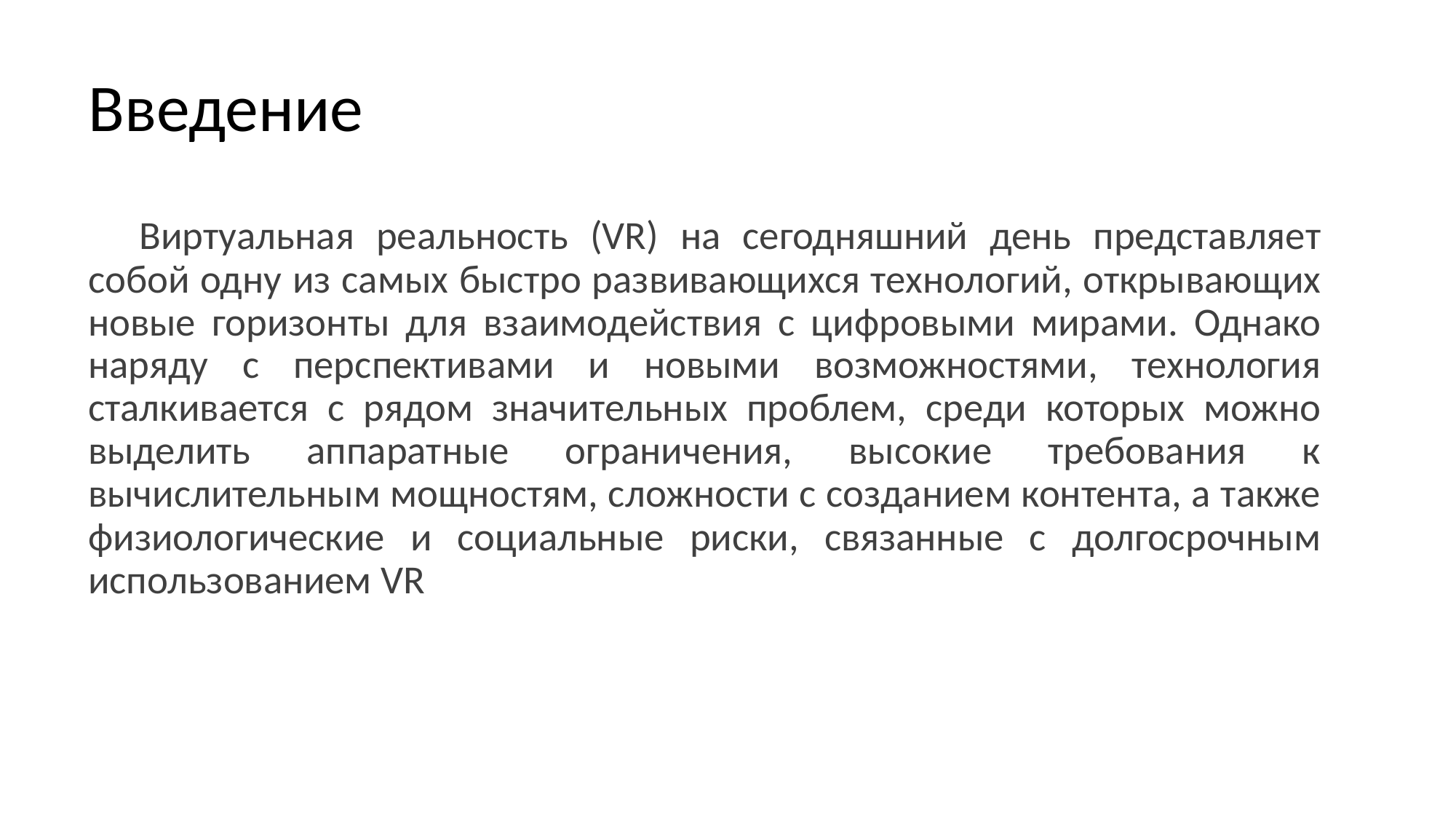

# Введение
Виртуальная реальность (VR) на сегодняшний день представляет собой одну из самых быстро развивающихся технологий, открывающих новые горизонты для взаимодействия с цифровыми мирами. Однако наряду с перспективами и новыми возможностями, технология сталкивается с рядом значительных проблем, среди которых можно выделить аппаратные ограничения, высокие требования к вычислительным мощностям, сложности с созданием контента, а также физиологические и социальные риски, связанные с долгосрочным использованием VR